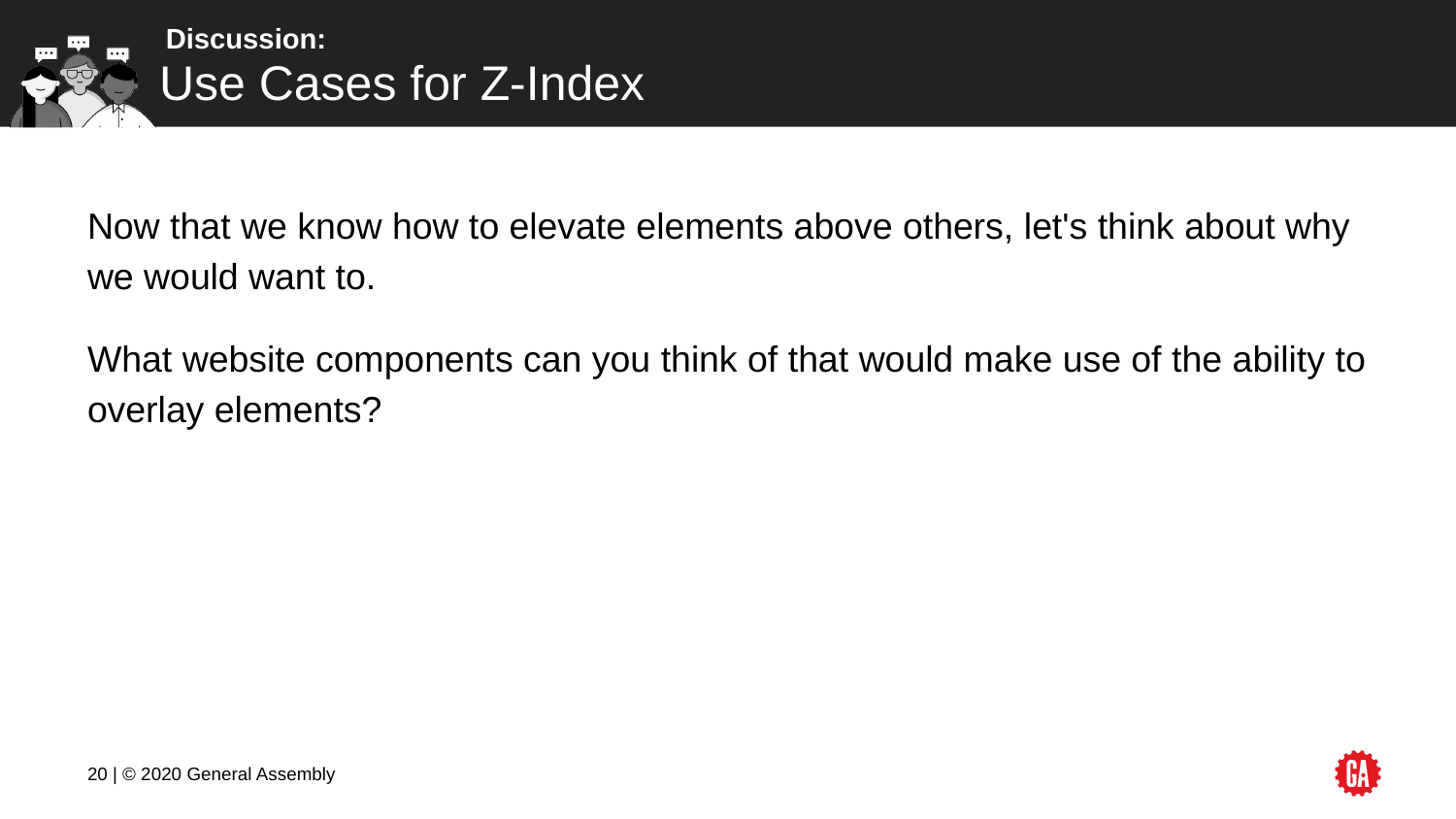

# Use Cases for Z-Index
Now that we know how to elevate elements above others, let's think about why we would want to.
What website components can you think of that would make use of the ability to overlay elements?
20 | © 2020 General Assembly